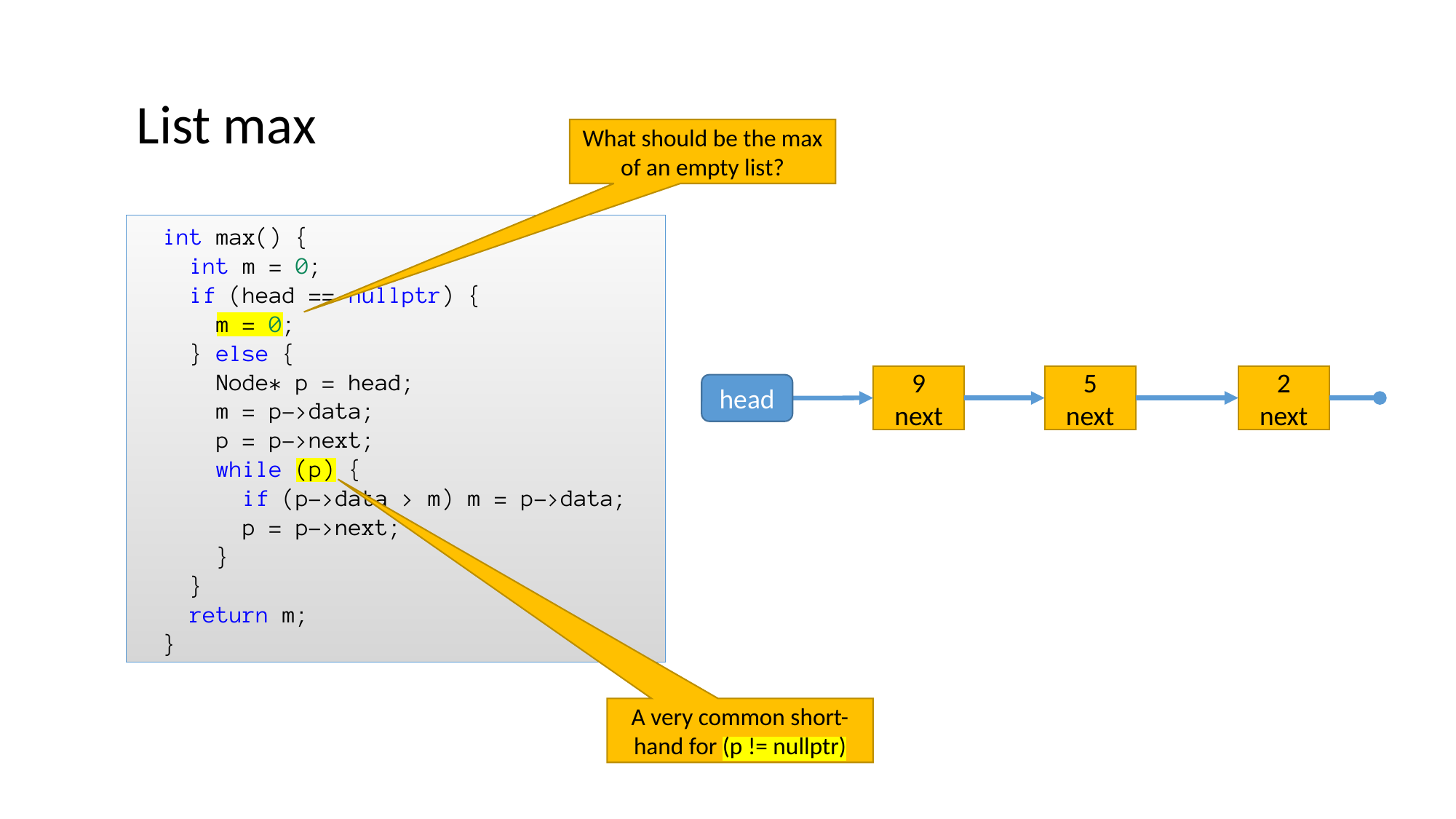

List max
What should be the max of an empty list?
  int max() {
    int m = 0;
    if (head == nullptr) {
      m = 0;
    } else {
      Node* p = head;
      m = p->data;
      p = p->next;
      while (p) {
        if (p->data > m) m = p->data;
        p = p->next;
      }
    }
    return m;
  }
9
next
5
next
2
next
head
A very common short-hand for (p != nullptr)